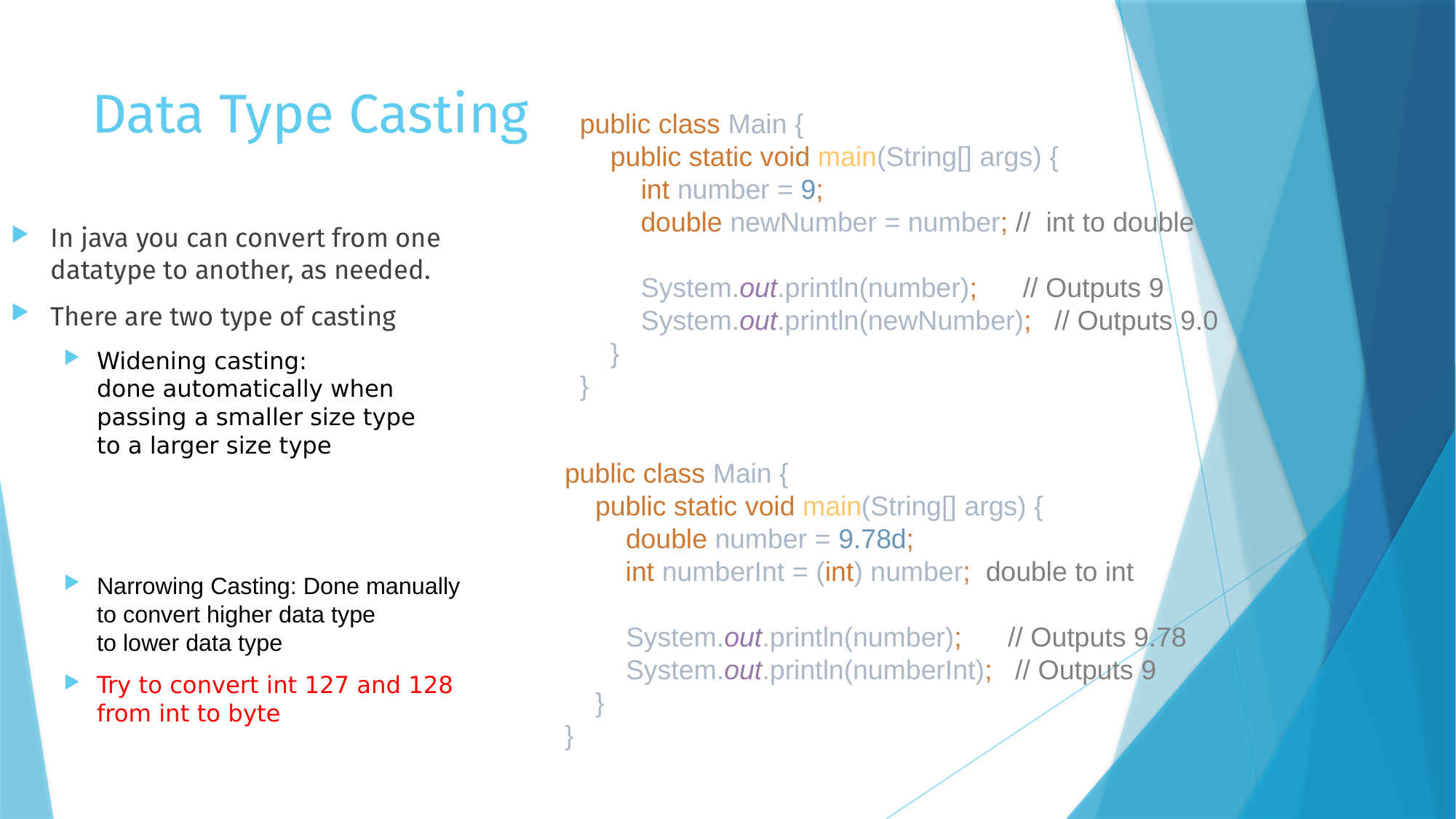

# Data Type Casting
public class Main {
    public static void main(String[] args) {
        int number = 9;
        double newNumber = number; //  int to double
        System.out.println(number);      // Outputs 9
        System.out.println(newNumber);   // Outputs 9.0
    }
}
In java you can convert from one
datatype to another, as needed.
There are two type of casting
Widening casting:
done automatically when
passing a smaller size type
to a larger size type

Narrowing Casting: Done manually
to convert higher data type
to lower data type
Try to convert int 127 and 128
from int to byte

public class Main {
    public static void main(String[] args) {
        double number = 9.78d;
        int numberInt = (int) number;  double to int
        System.out.println(number);      // Outputs 9.78
        System.out.println(numberInt);   // Outputs 9
    }
}